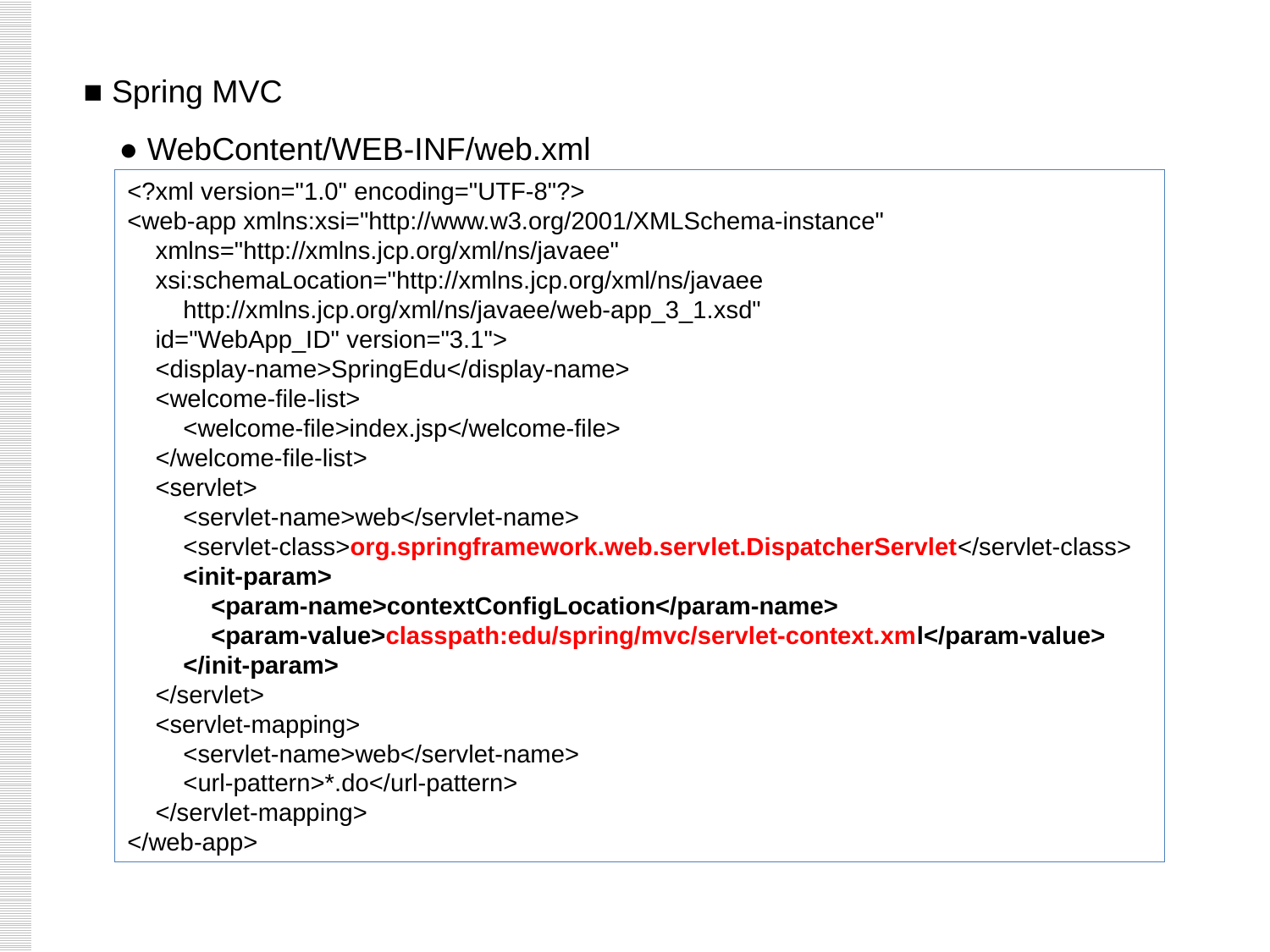

■ Spring MVC
    ● WebContent/WEB-INF/web.xml
<?xml version="1.0" encoding="UTF-8"?>
<web-app xmlns:xsi="http://www.w3.org/2001/XMLSchema-instance"
    xmlns="http://xmlns.jcp.org/xml/ns/javaee"
    xsi:schemaLocation="http://xmlns.jcp.org/xml/ns/javaee
        http://xmlns.jcp.org/xml/ns/javaee/web-app_3_1.xsd"
    id="WebApp_ID" version="3.1">
    <display-name>SpringEdu</display-name>
    <welcome-file-list>
        <welcome-file>index.jsp</welcome-file>
    </welcome-file-list>
    <servlet>
        <servlet-name>web</servlet-name>
        <servlet-class>org.springframework.web.servlet.DispatcherServlet</servlet-class>
        <init-param>
            <param-name>contextConfigLocation</param-name>
            <param-value>classpath:edu/spring/mvc/servlet-context.xml</param-value>
        </init-param>
    </servlet>
    <servlet-mapping>
        <servlet-name>web</servlet-name>
        <url-pattern>*.do</url-pattern>
    </servlet-mapping>
</web-app>